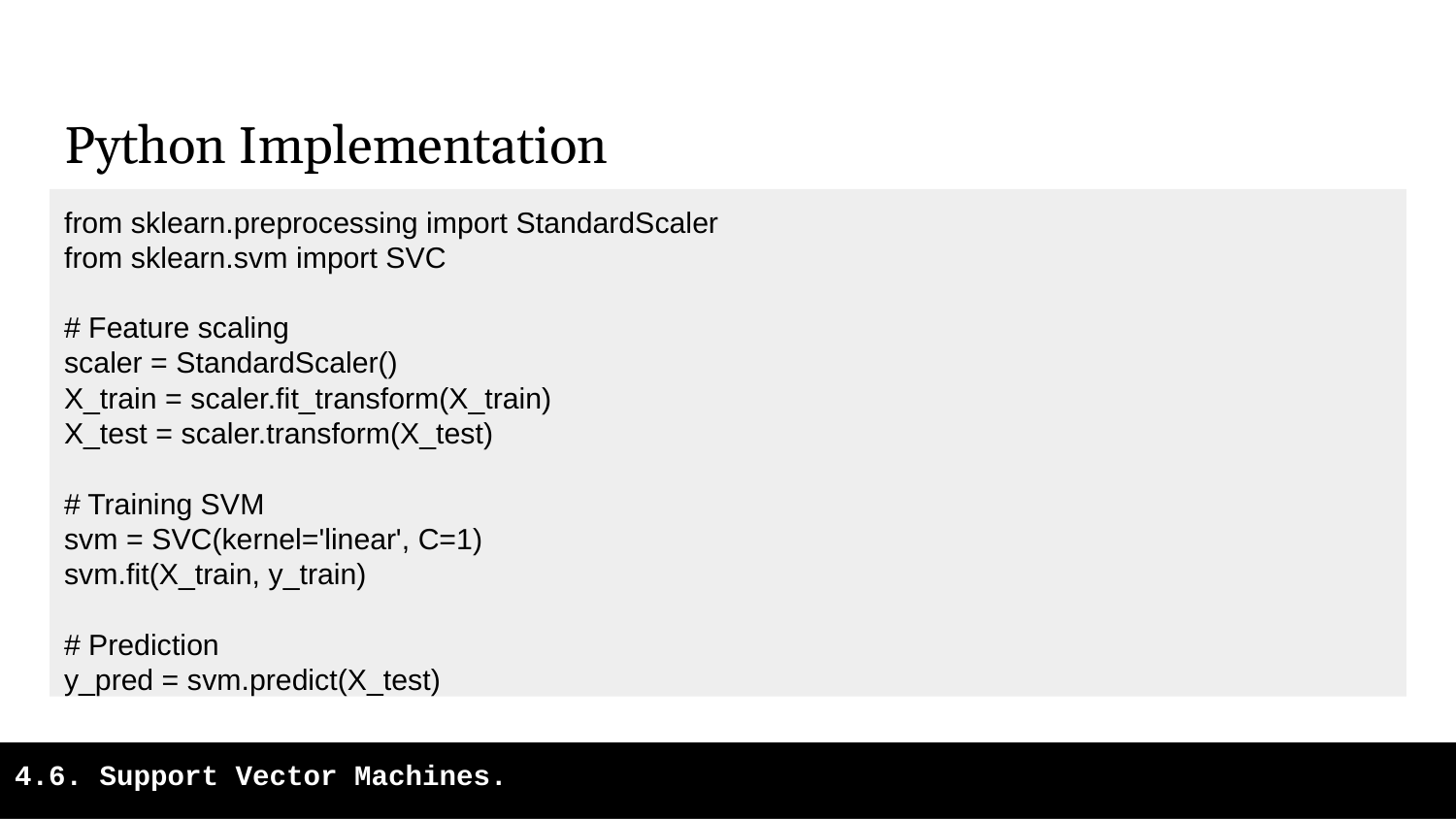

# Python Implementation
from sklearn.preprocessing import StandardScaler
from sklearn.svm import SVC

# Feature scaling
scaler = StandardScaler()
X_train = scaler.fit_transform(X_train)
X_test = scaler.transform(X_test)

# Training SVM
svm = SVC(kernel='linear', C=1)
svm.fit(X_train, y_train)

# Prediction
y_pred = svm.predict(X_test)

40
4.2. Statistical Machine Learning.
4.6. Support Vector Machines.